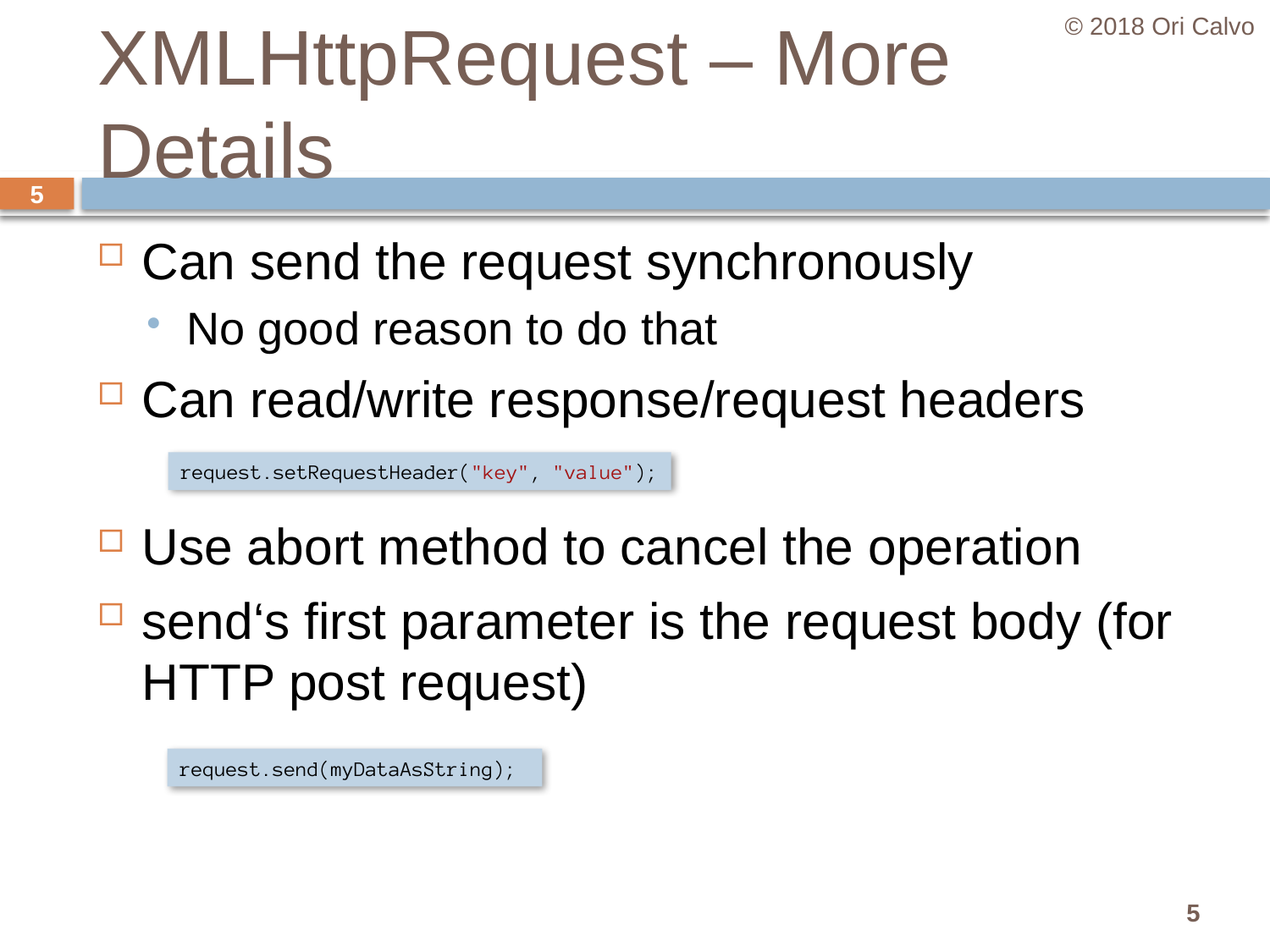

© 2018 Ori Calvo
# XMLHttpRequest – More Details
5
Can send the request synchronously
No good reason to do that
Can read/write response/request headers

Use abort method to cancel the operation
send‘s first parameter is the request body (for HTTP post request)
request.setRequestHeader("key", "value");
request.send(myDataAsString);